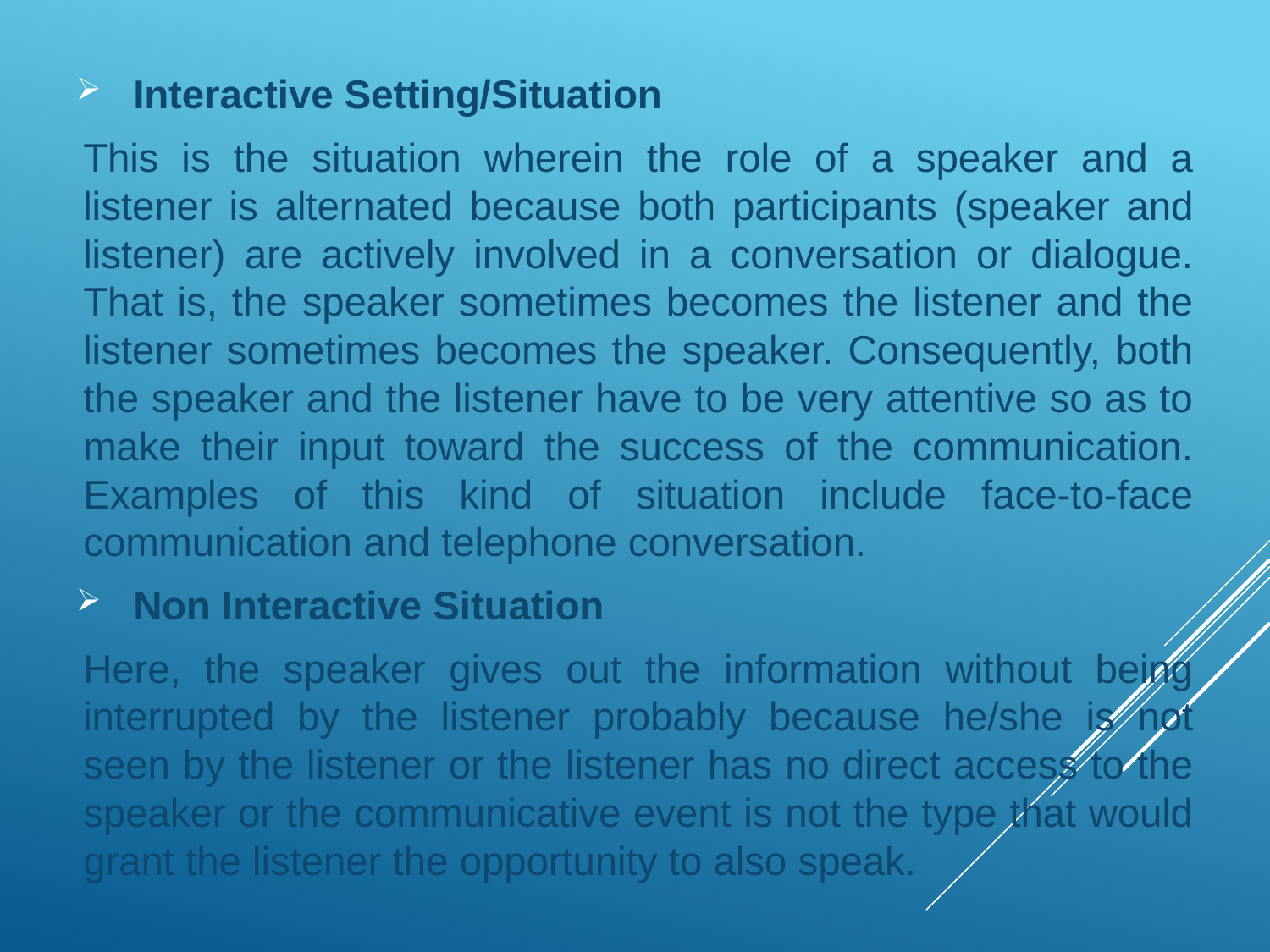

Interactive Setting/Situation
This is the situation wherein the role of a speaker and a listener is alternated because both participants (speaker and listener) are actively involved in a conversation or dialogue. That is, the speaker sometimes becomes the listener and the listener sometimes becomes the speaker. Consequently, both the speaker and the listener have to be very attentive so as to make their input toward the success of the communication. Examples of this kind of situation include face-to-face communication and telephone conversation.
Non Interactive Situation
Here, the speaker gives out the information without being interrupted by the listener probably because he/she is not seen by the listener or the listener has no direct access to the speaker or the communicative event is not the type that would grant the listener the opportunity to also speak.